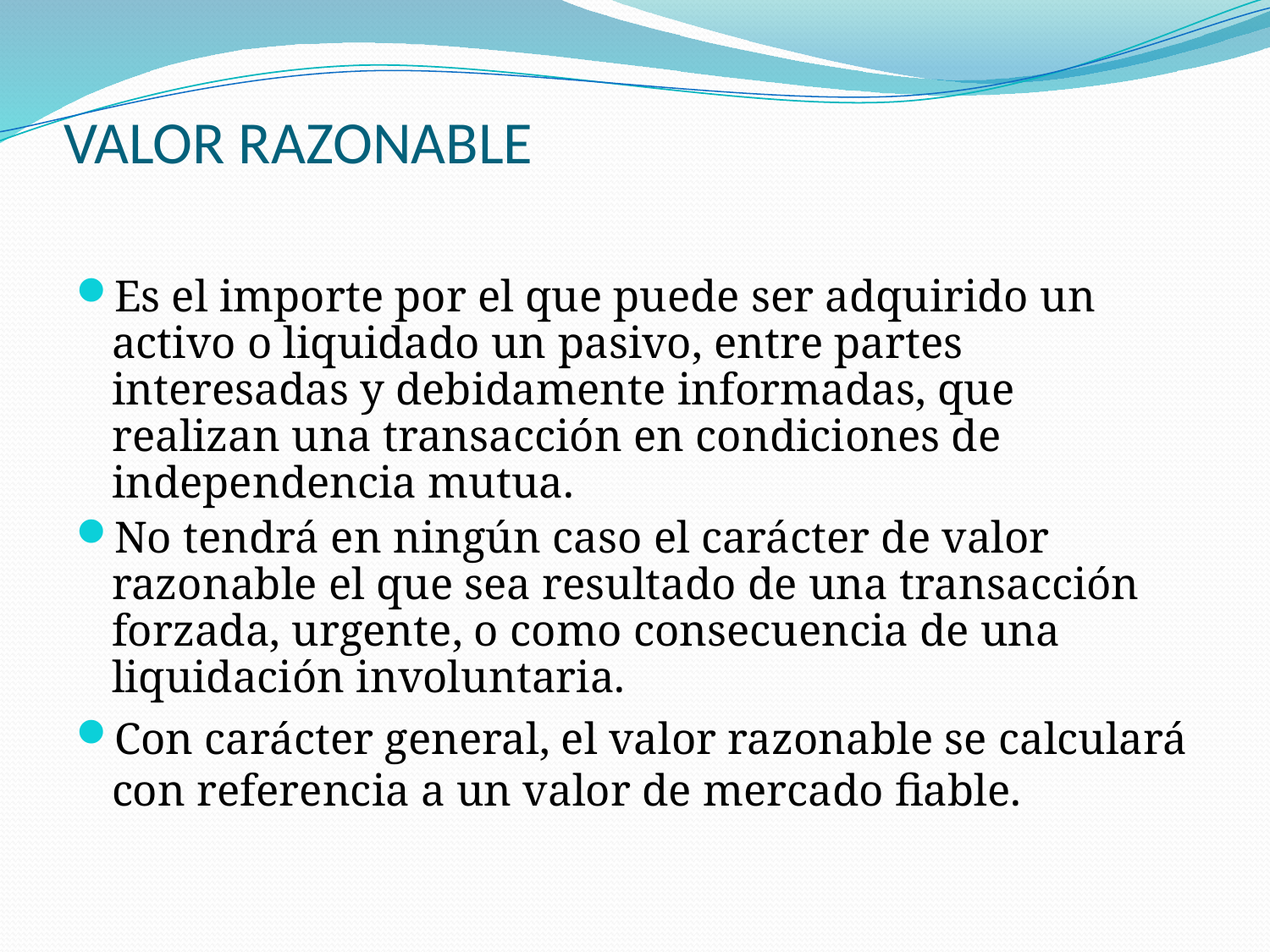

# VALOR RAZONABLE
Es el importe por el que puede ser adquirido un activo o liquidado un pasivo, entre partes interesadas y debidamente informadas, que realizan una transacción en condiciones de independencia mutua.
No tendrá en ningún caso el carácter de valor razonable el que sea resultado de una transacción forzada, urgente, o como consecuencia de una liquidación involuntaria.
Con carácter general, el valor razonable se calculará con referencia a un valor de mercado fiable.